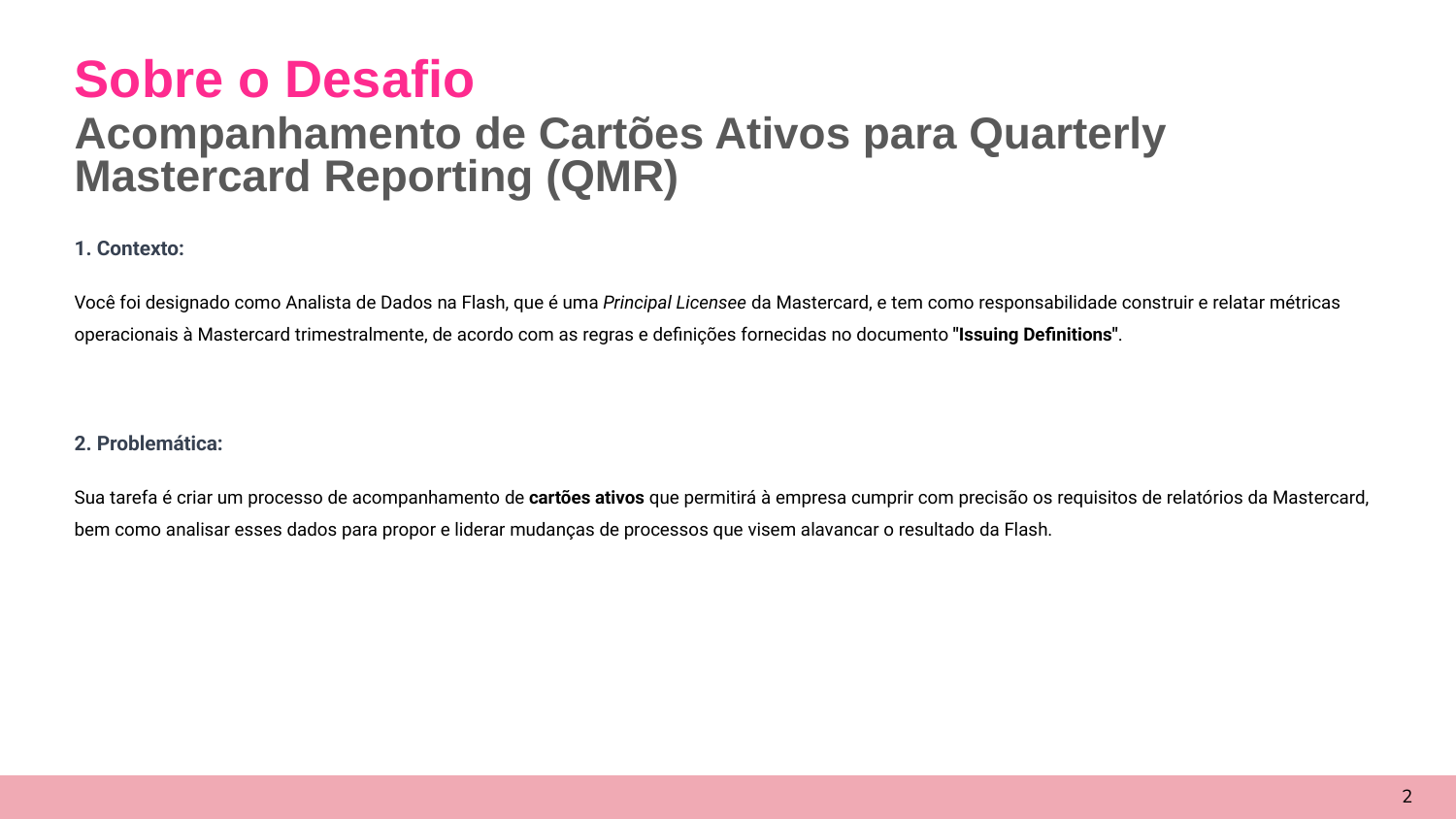

Sobre o Desafio

Acompanhamento de Cartões Ativos para Quarterly Mastercard Reporting (QMR)
1. Contexto:
Você foi designado como Analista de Dados na Flash, que é uma Principal Licensee da Mastercard, e tem como responsabilidade construir e relatar métricas operacionais à Mastercard trimestralmente, de acordo com as regras e definições fornecidas no documento "Issuing Definitions".

2. Problemática:
Sua tarefa é criar um processo de acompanhamento de cartões ativos que permitirá à empresa cumprir com precisão os requisitos de relatórios da Mastercard, bem como analisar esses dados para propor e liderar mudanças de processos que visem alavancar o resultado da Flash.

2